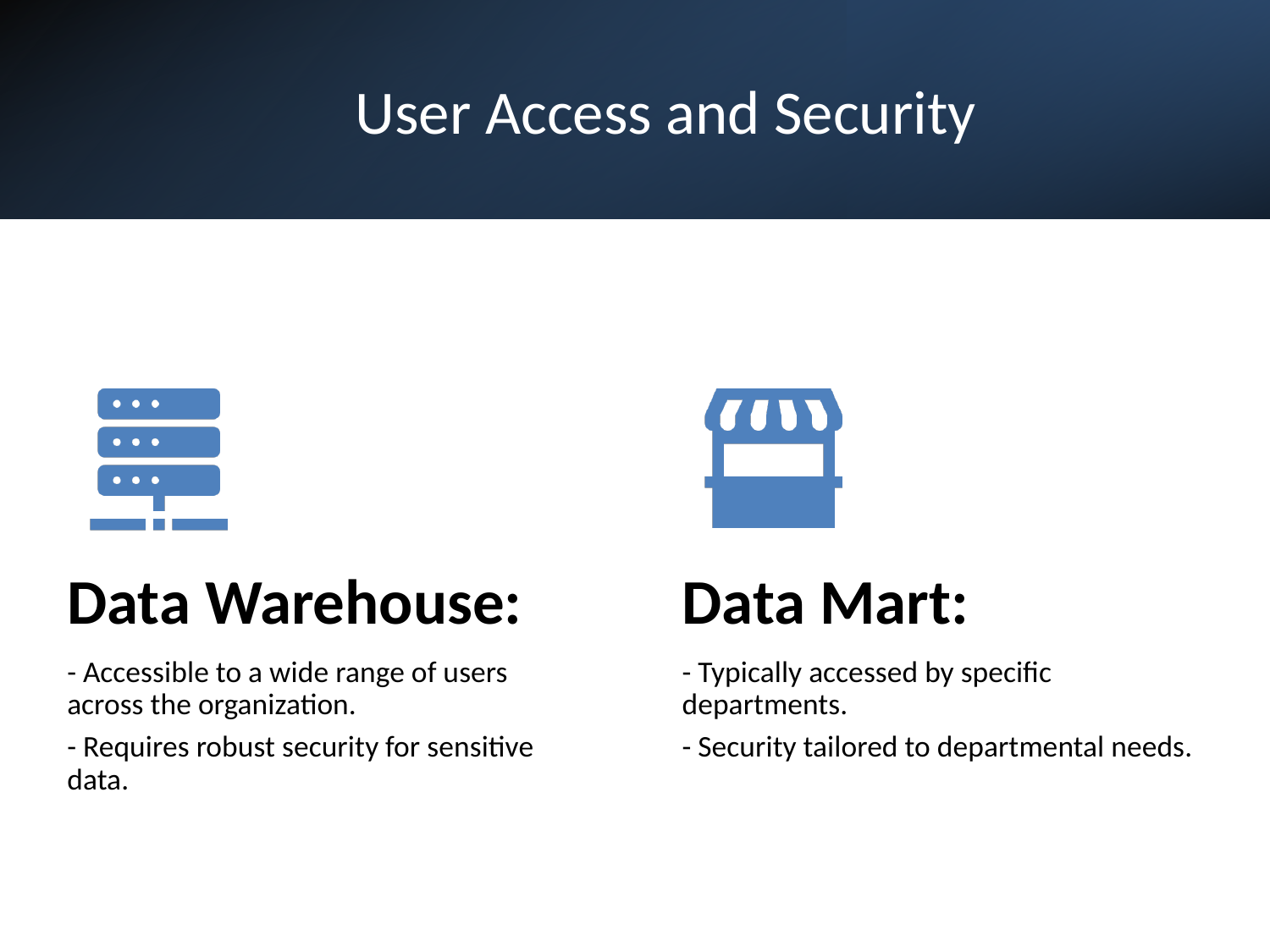

# User Access and Security
Data Warehouse:
- Accessible to a wide range of users across the organization.
- Requires robust security for sensitive data.
Data Mart:
- Typically accessed by specific departments.
- Security tailored to departmental needs.